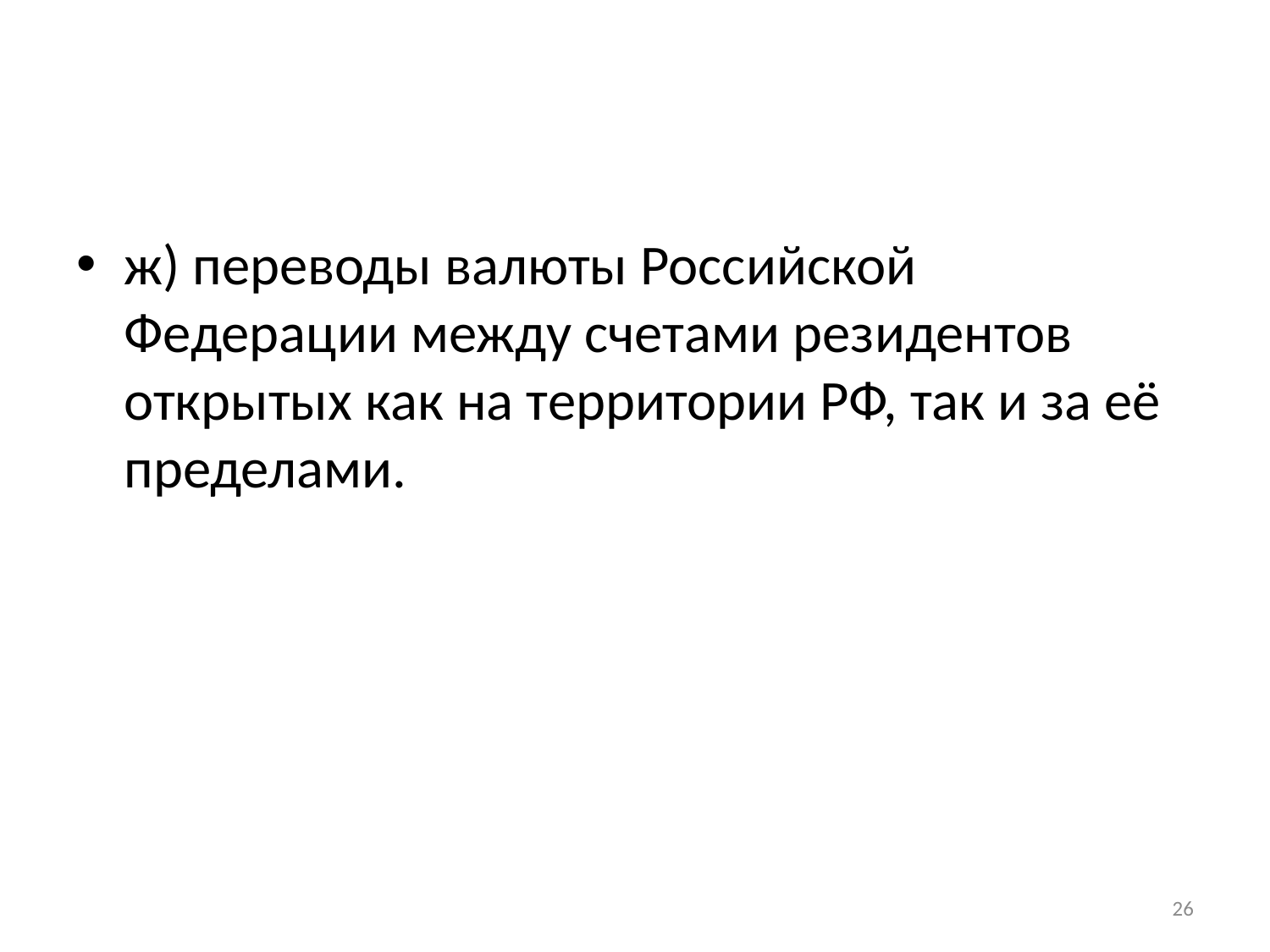

#
ж) переводы валюты Российской Федерации между счетами резидентов открытых как на территории РФ, так и за её пределами.
26